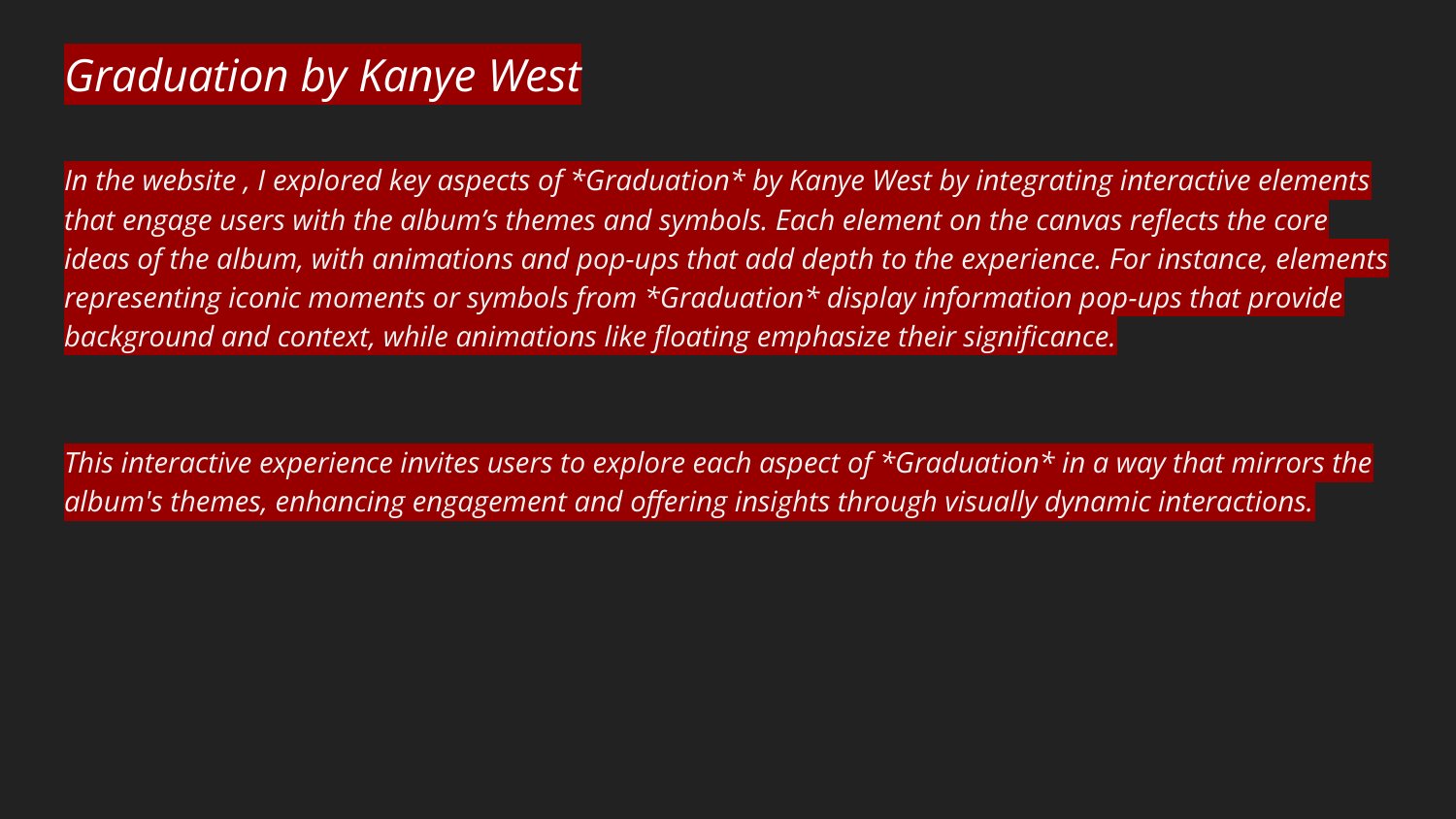

# Graduation by Kanye West

In the website , I explored key aspects of *Graduation* by Kanye West by integrating interactive elements that engage users with the album’s themes and symbols. Each element on the canvas reflects the core ideas of the album, with animations and pop-ups that add depth to the experience. For instance, elements representing iconic moments or symbols from *Graduation* display information pop-ups that provide background and context, while animations like floating emphasize their significance.

This interactive experience invites users to explore each aspect of *Graduation* in a way that mirrors the album's themes, enhancing engagement and offering insights through visually dynamic interactions.